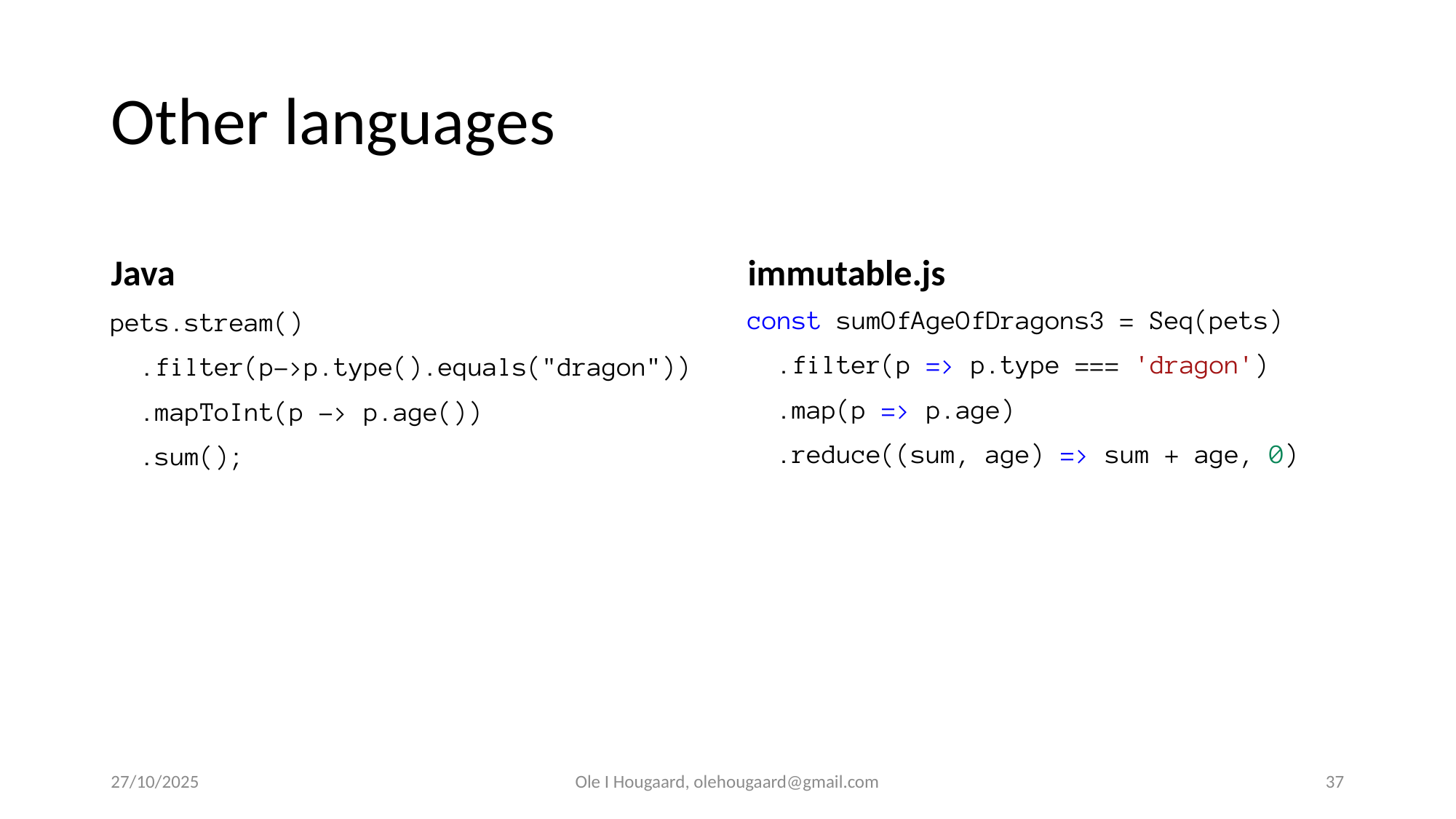

# Other languages
Java
immutable.js
const sumOfAgeOfDragons3 = Seq(pets)
  .filter(p => p.type === 'dragon')
  .map(p => p.age)
  .reduce((sum, age) => sum + age, 0)

pets.stream()
  .filter(p->p.type().equals("dragon"))
  .mapToInt(p -> p.age())
  .sum();
27/10/2025
Ole I Hougaard, olehougaard@gmail.com
37